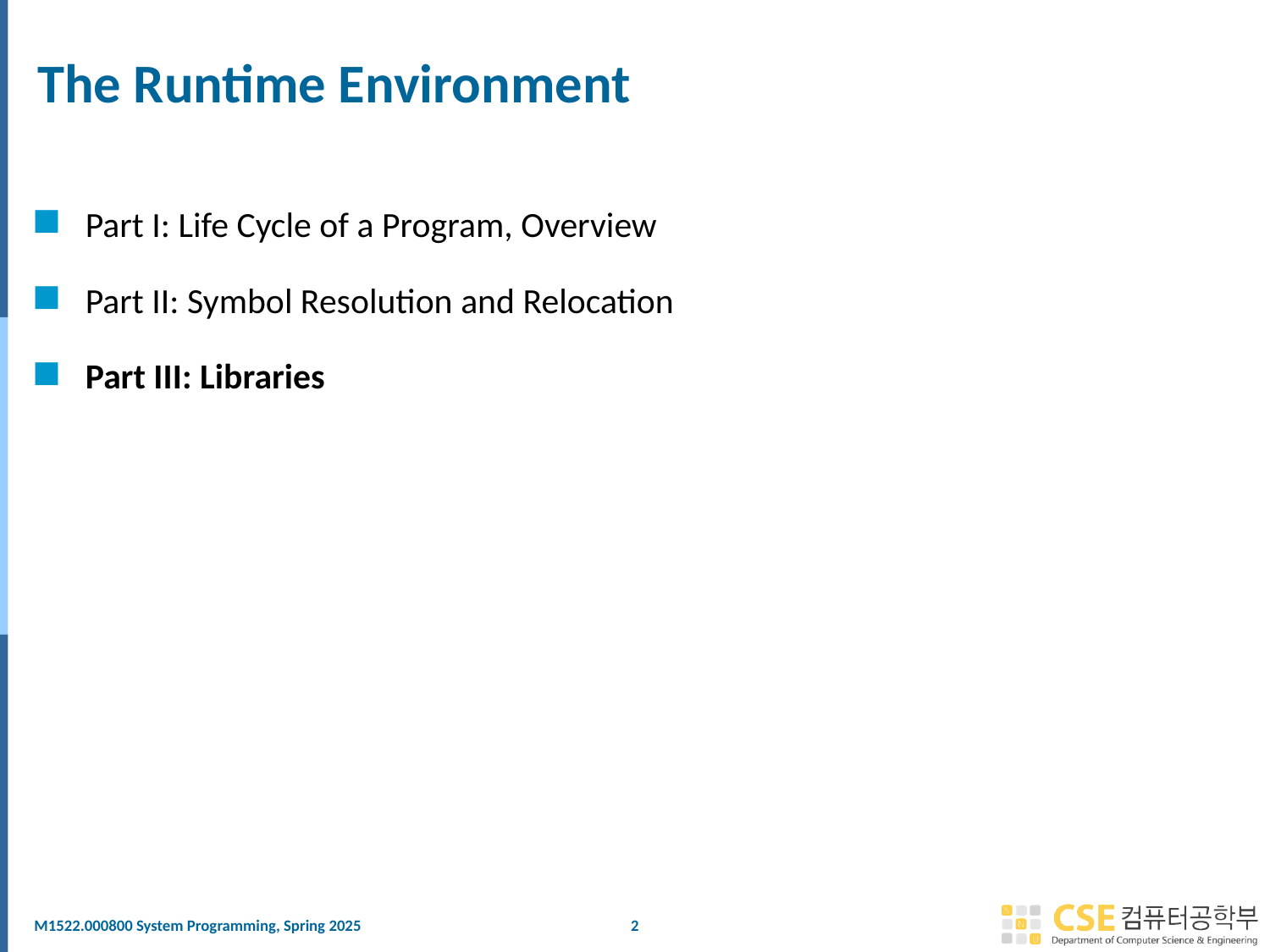

# The Runtime Environment
Part I: Life Cycle of a Program, Overview
Part II: Symbol Resolution and Relocation
Part III: Libraries